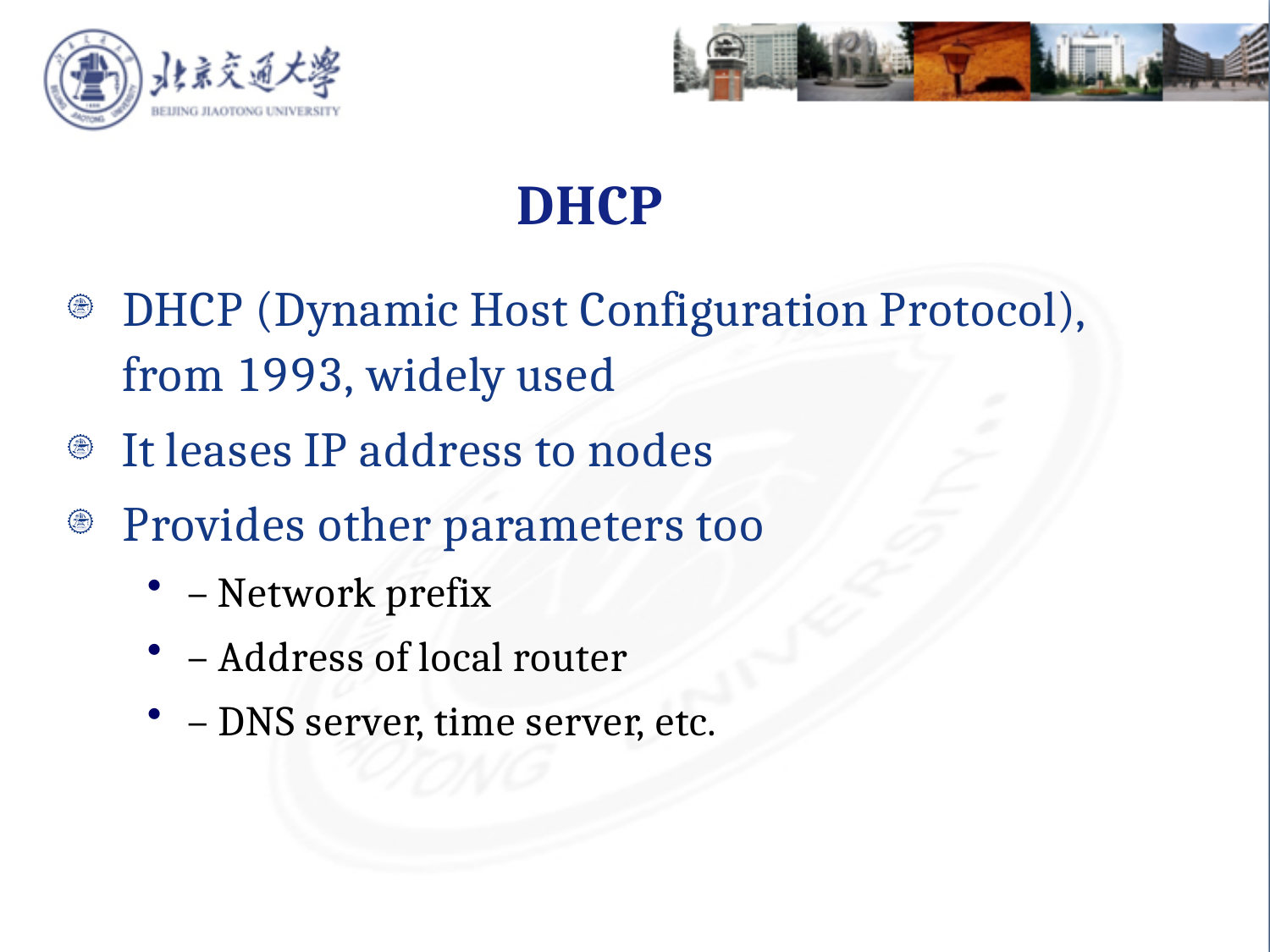

DHCP
DHCP (Dynamic Host Configuration Protocol), from 1993, widely used
It leases IP address to nodes
Provides other parameters too
– Network prefix
– Address of local router
– DNS server, time server, etc.